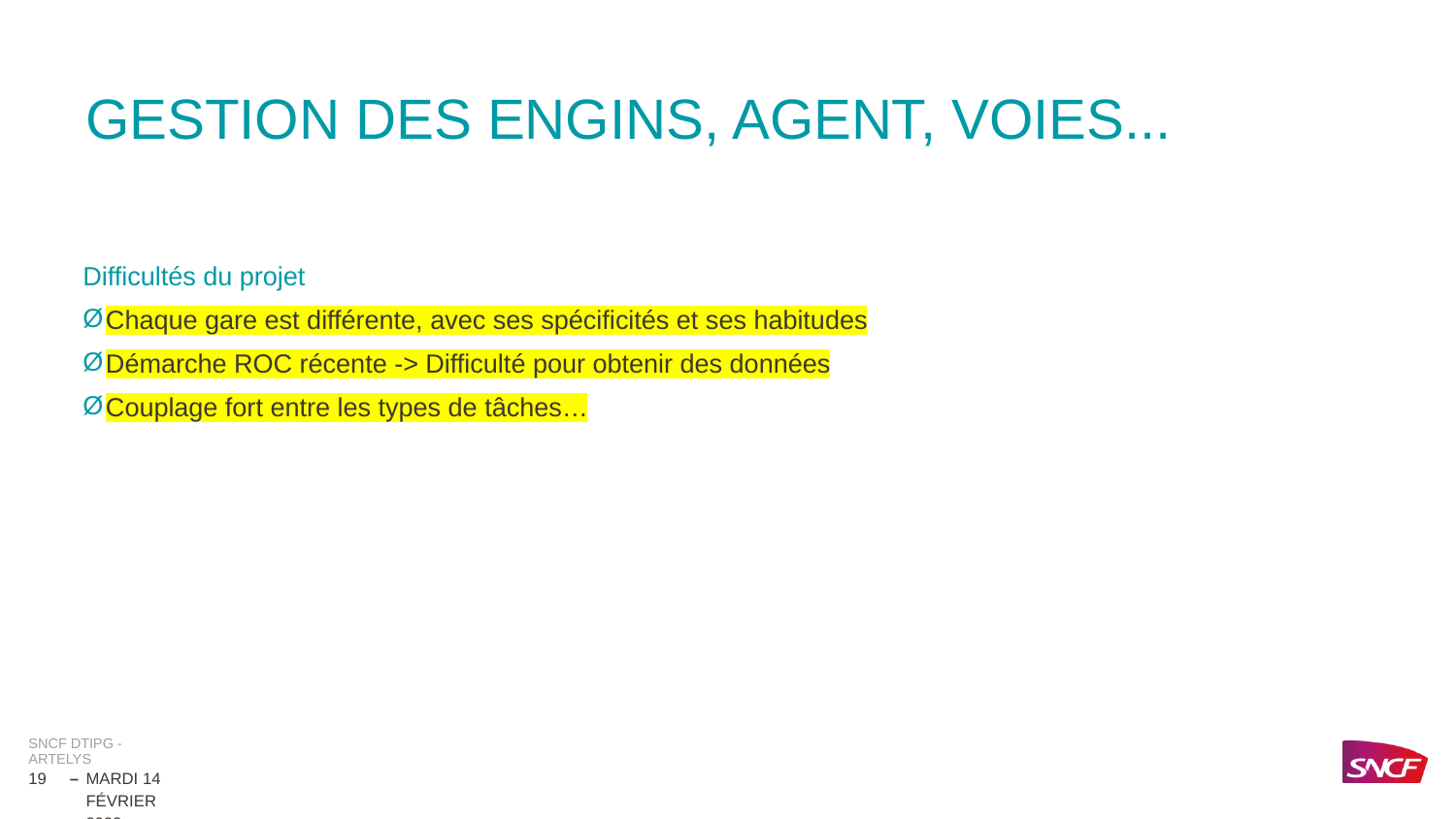

# gestion des engins, agent, voies...

Difficultés du projet
Chaque gare est différente, avec ses spécificités et ses habitudes
Démarche ROC récente -> Difficulté pour obtenir des données
Couplage fort entre les types de tâches…
SNCF DTIPG - Artelys
19
mardi 14 février 2023